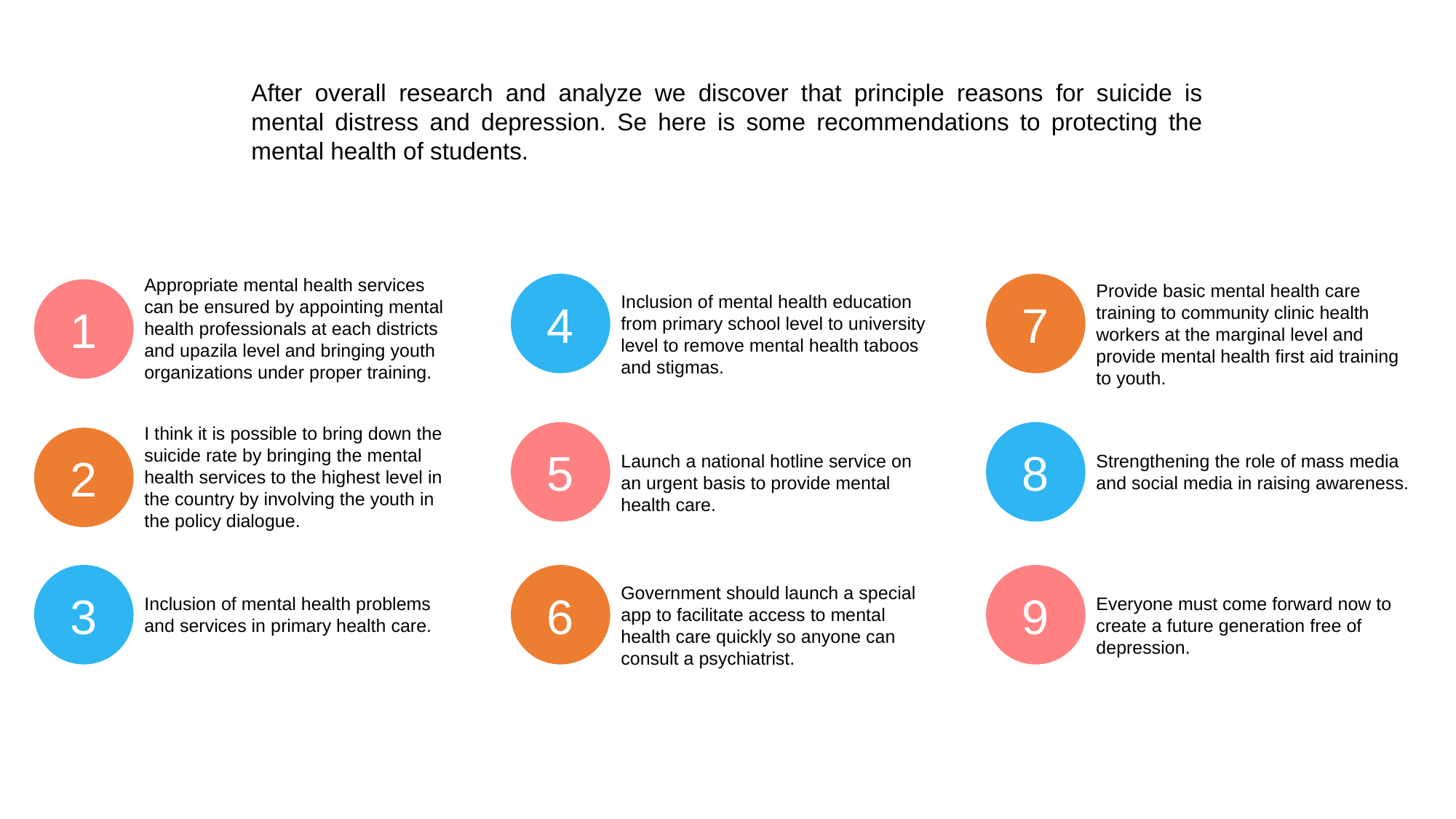

After overall research and analyze we discover that principle reasons for suicide is mental distress and depression. Se here is some recommendations to protecting the mental health of students.
Appropriate mental health services can be ensured by appointing mental health professionals at each districts and upazila level and bringing youth organizations under proper training.
1
4
Inclusion of mental health education from primary school level to university level to remove mental health taboos and stigmas.
7
Provide basic mental health care training to community clinic health workers at the marginal level and provide mental health first aid training to youth.
I think it is possible to bring down the suicide rate by bringing the mental health services to the highest level in the country by involving the youth in the policy dialogue.
2
5
Launch a national hotline service on an urgent basis to provide mental health care.
8
Strengthening the role of mass media and social media in raising awareness.
3
Inclusion of mental health problems and services in primary health care.
6
Government should launch a special app to facilitate access to mental health care quickly so anyone can consult a psychiatrist.
9
Everyone must come forward now to create a future generation free of depression.